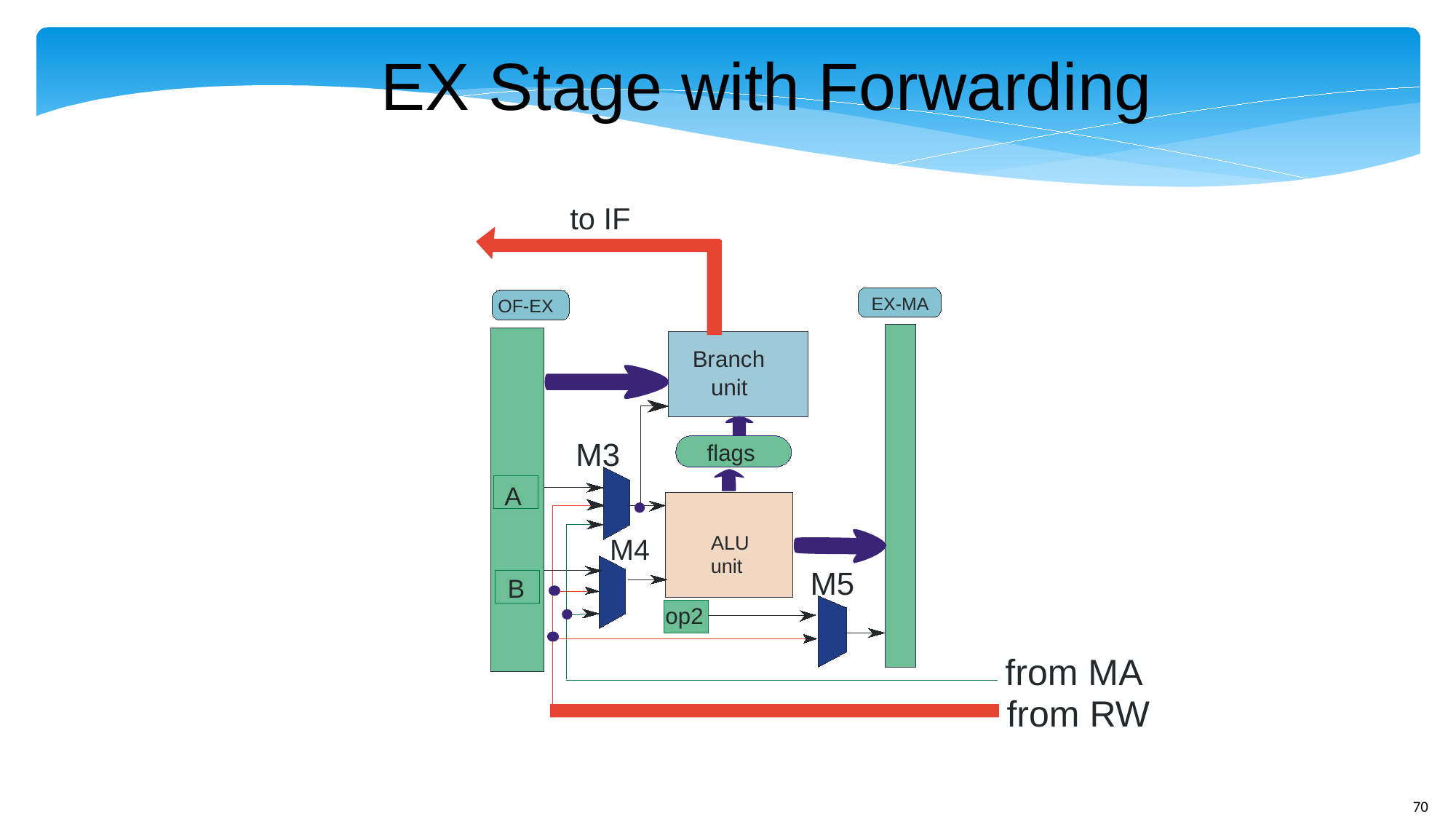

EX Stage with Forwarding
to IF

EX-MA
OF-EX

Branch

unit

M3

flags

A

ALU
M4
unit

M5

B

op2

from MA

from RW